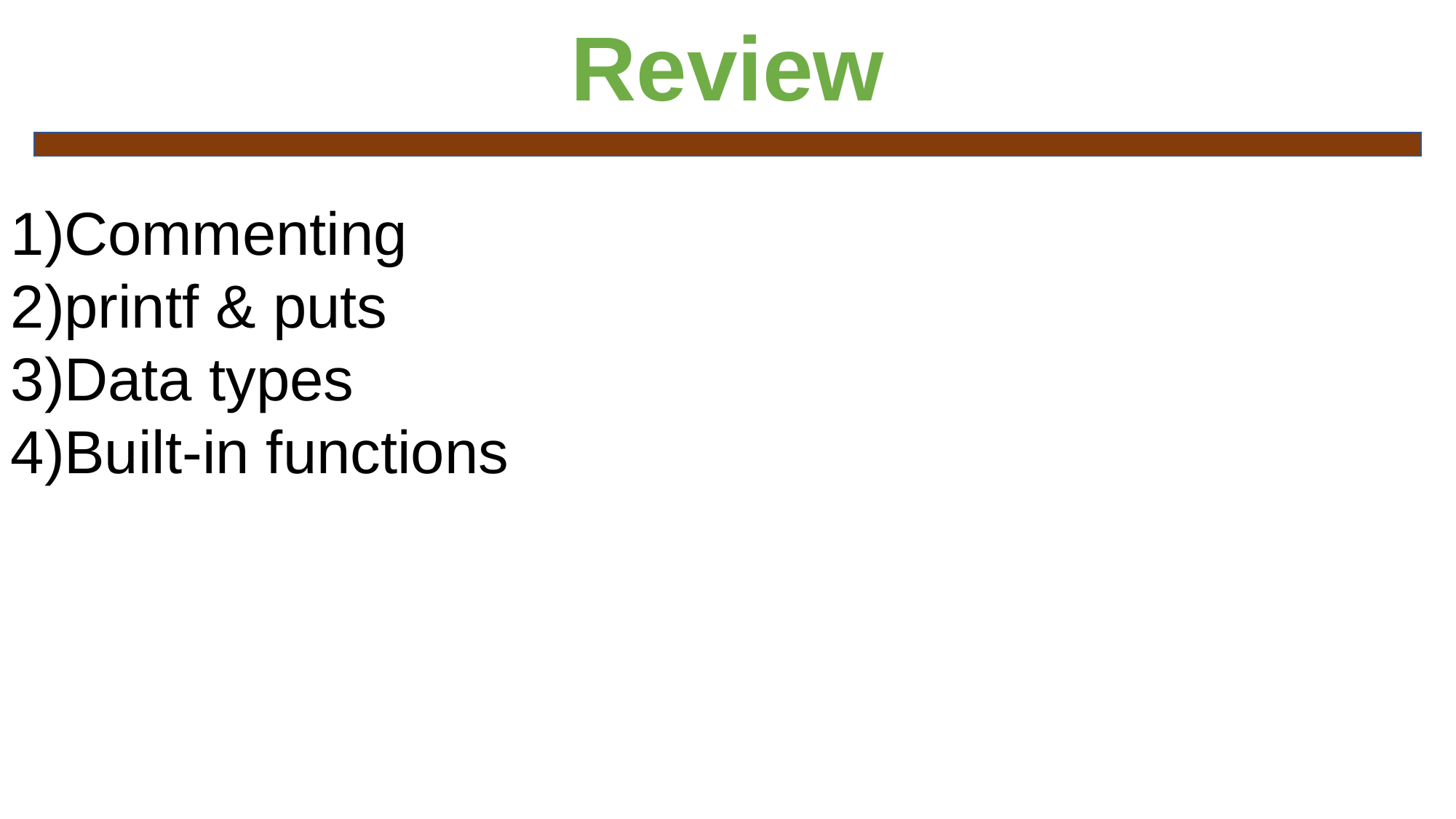

# Review

Commenting
printf & puts
Data types
Built-in functions